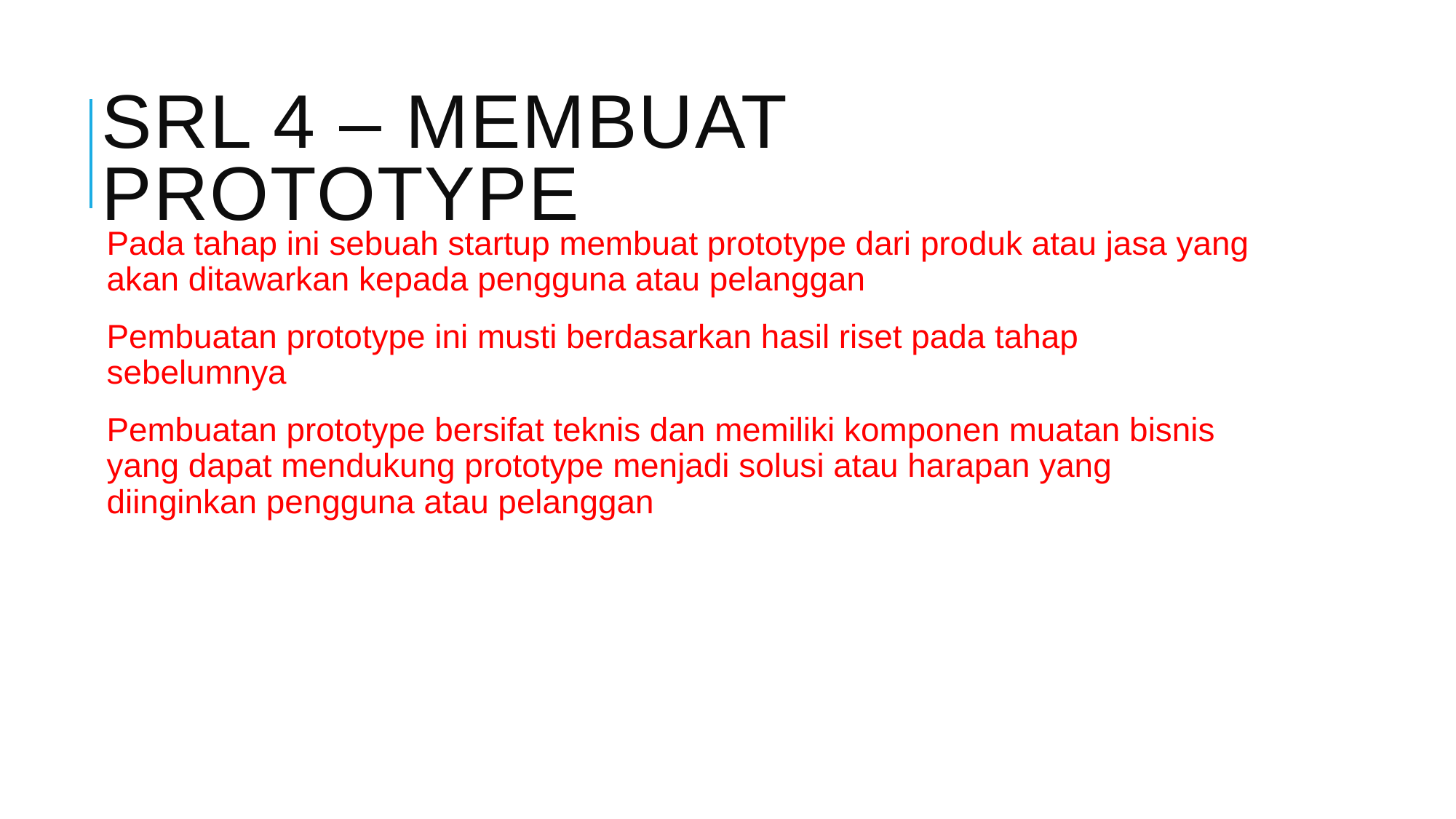

# SRL 4 – Membuat Prototype
Pada tahap ini sebuah startup membuat prototype dari produk atau jasa yang akan ditawarkan kepada pengguna atau pelanggan
Pembuatan prototype ini musti berdasarkan hasil riset pada tahap sebelumnya
Pembuatan prototype bersifat teknis dan memiliki komponen muatan bisnis yang dapat mendukung prototype menjadi solusi atau harapan yang diinginkan pengguna atau pelanggan